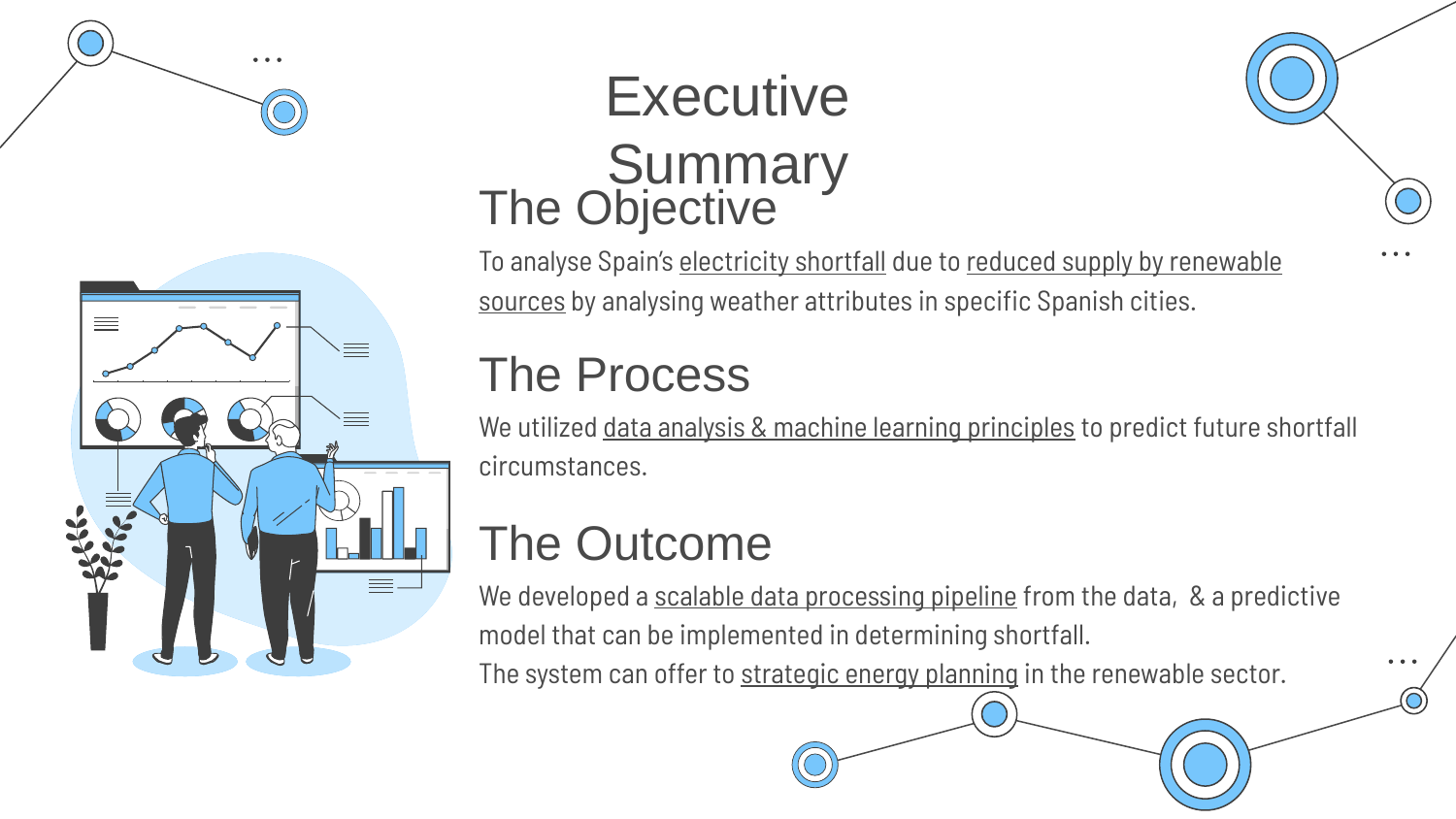

Executive Summary
# The Objective
To analyse Spain’s electricity shortfall due to reduced supply by renewable sources by analysing weather attributes in specific Spanish cities.

The Process
We utilized data analysis & machine learning principles to predict future shortfall circumstances.
The Outcome
We developed a scalable data processing pipeline from the data,  & a predictive model that can be implemented in determining shortfall.
The system can offer to strategic energy planning in the renewable sector.